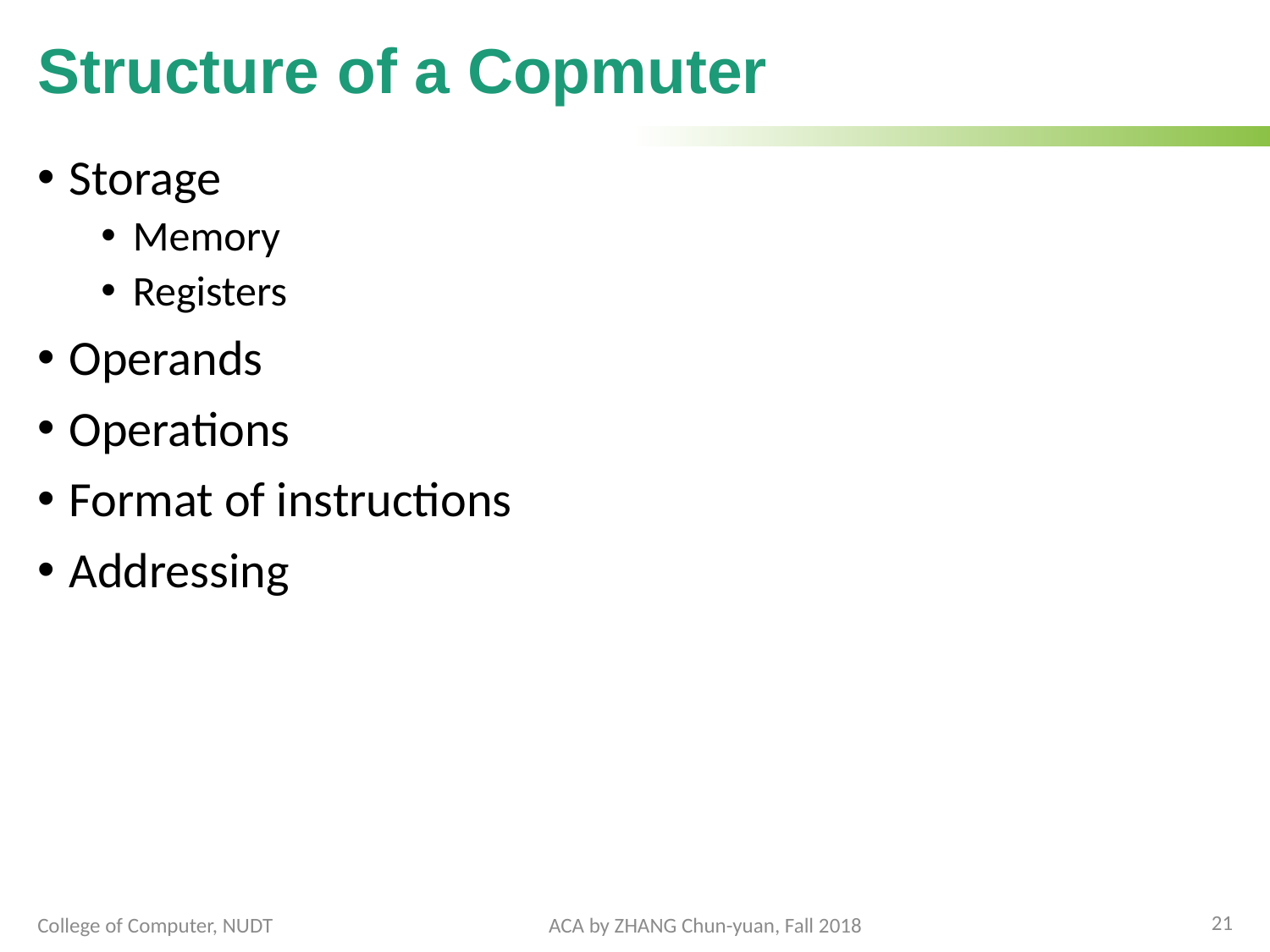

# Structure of a Copmuter
Storage
Memory
Registers
Operands
Operations
Format of instructions
Addressing
21
College of Computer, NUDT
ACA by ZHANG Chun-yuan, Fall 2018